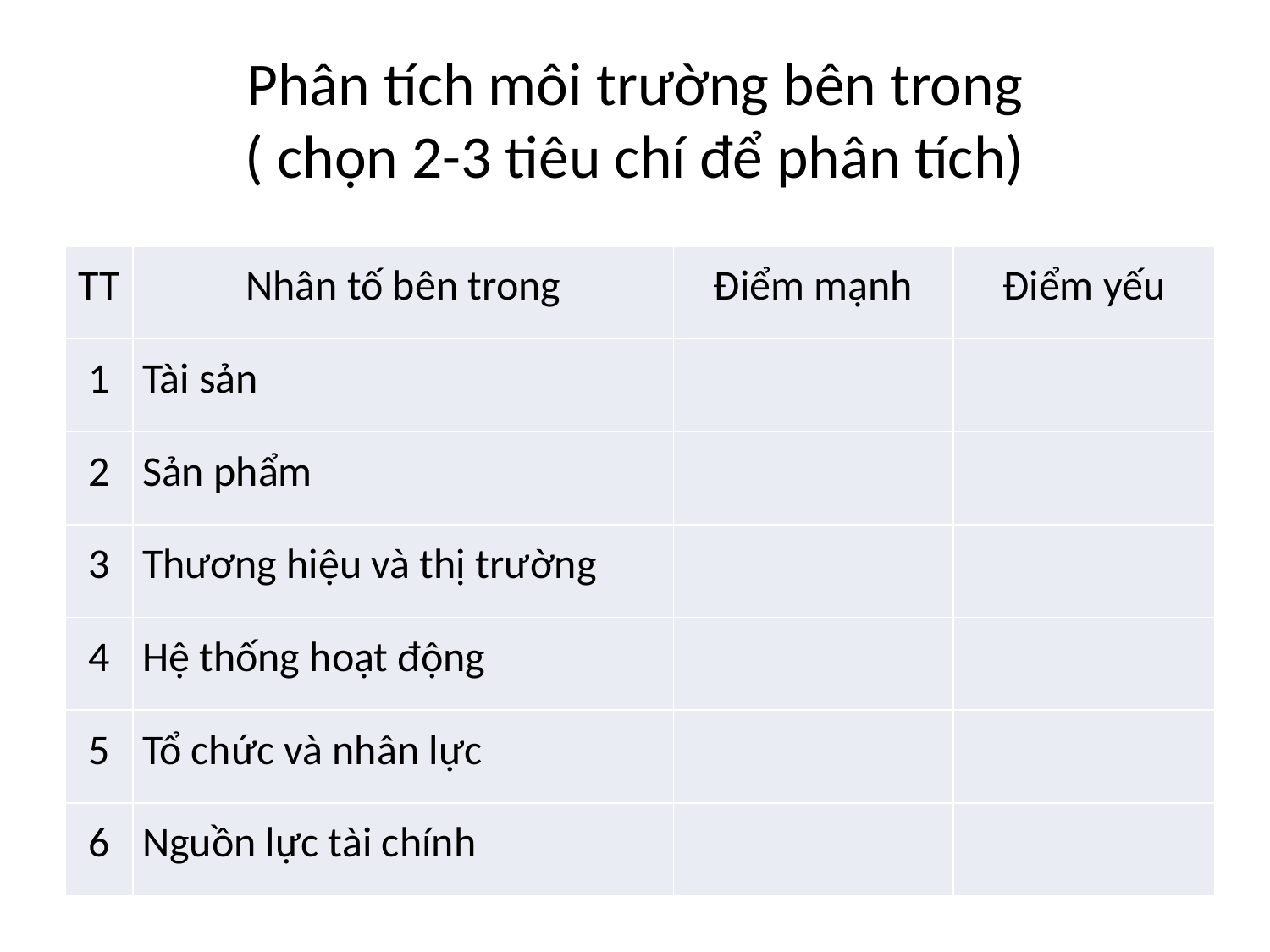

# Phân tích môi trường bên trong ( chọn 2-3 tiêu chí để phân tích)
| TT | Nhân tố bên trong | Điểm mạnh | Điểm yếu |
| --- | --- | --- | --- |
| 1 | Tài sản |  |  |
| 2 | Sản phẩm |  |  |
| 3 | Thương hiệu và thị trường |  |  |
| 4 | Hệ thống hoạt động |  |  |
| 5 | Tổ chức và nhân lực |  |  |
| 6 | Nguồn lực tài chính |  |  |